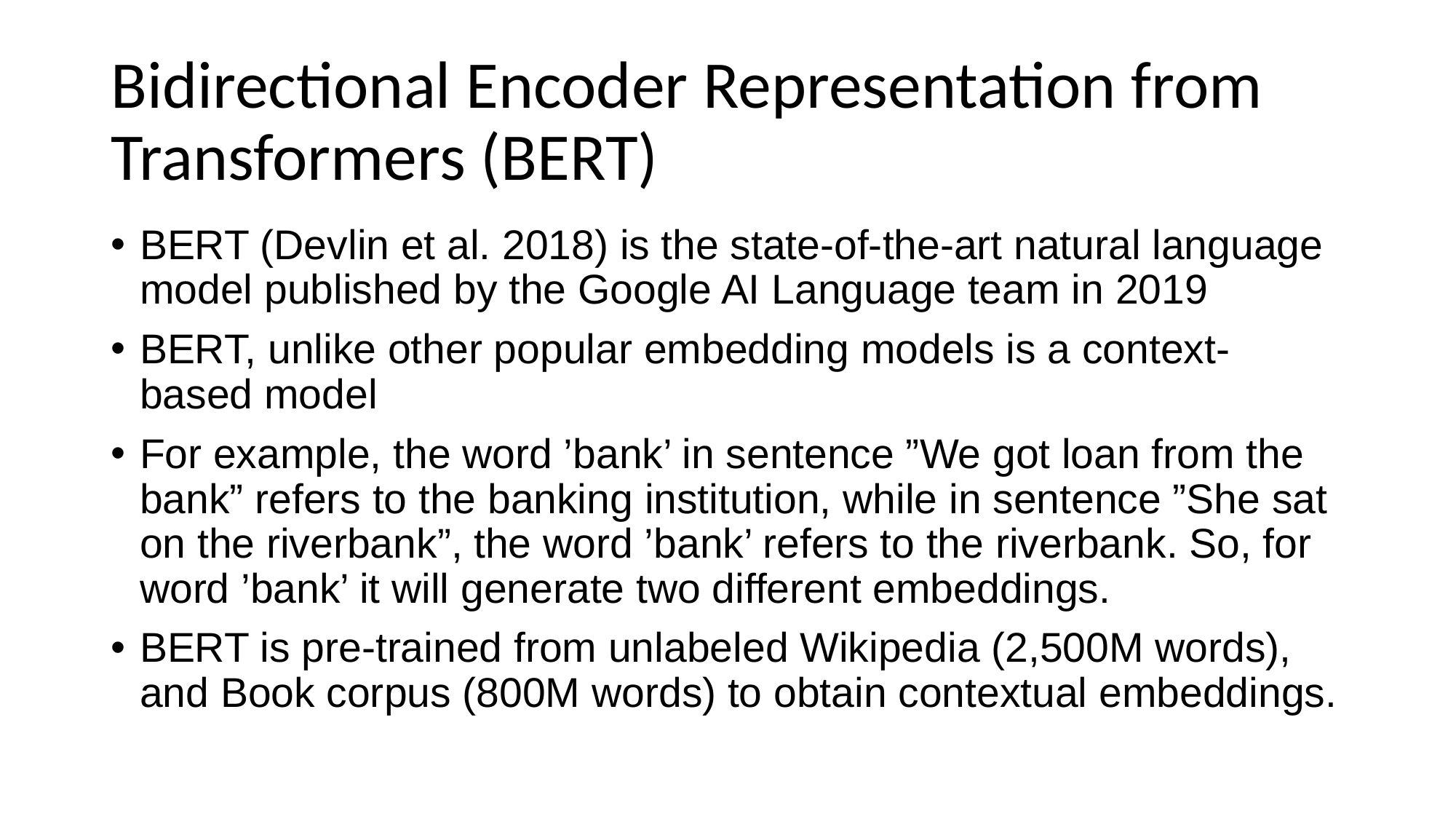

# Bidirectional Encoder Representation from Transformers (BERT)
BERT (Devlin et al. 2018) is the state-of-the-art natural language model published by the Google AI Language team in 2019
BERT, unlike other popular embedding models is a context- based model
For example, the word ’bank’ in sentence ”We got loan from the bank” refers to the banking institution, while in sentence ”She sat on the riverbank”, the word ’bank’ refers to the riverbank. So, for word ’bank’ it will generate two different embeddings.
BERT is pre-trained from unlabeled Wikipedia (2,500M words), and Book corpus (800M words) to obtain contextual embeddings.